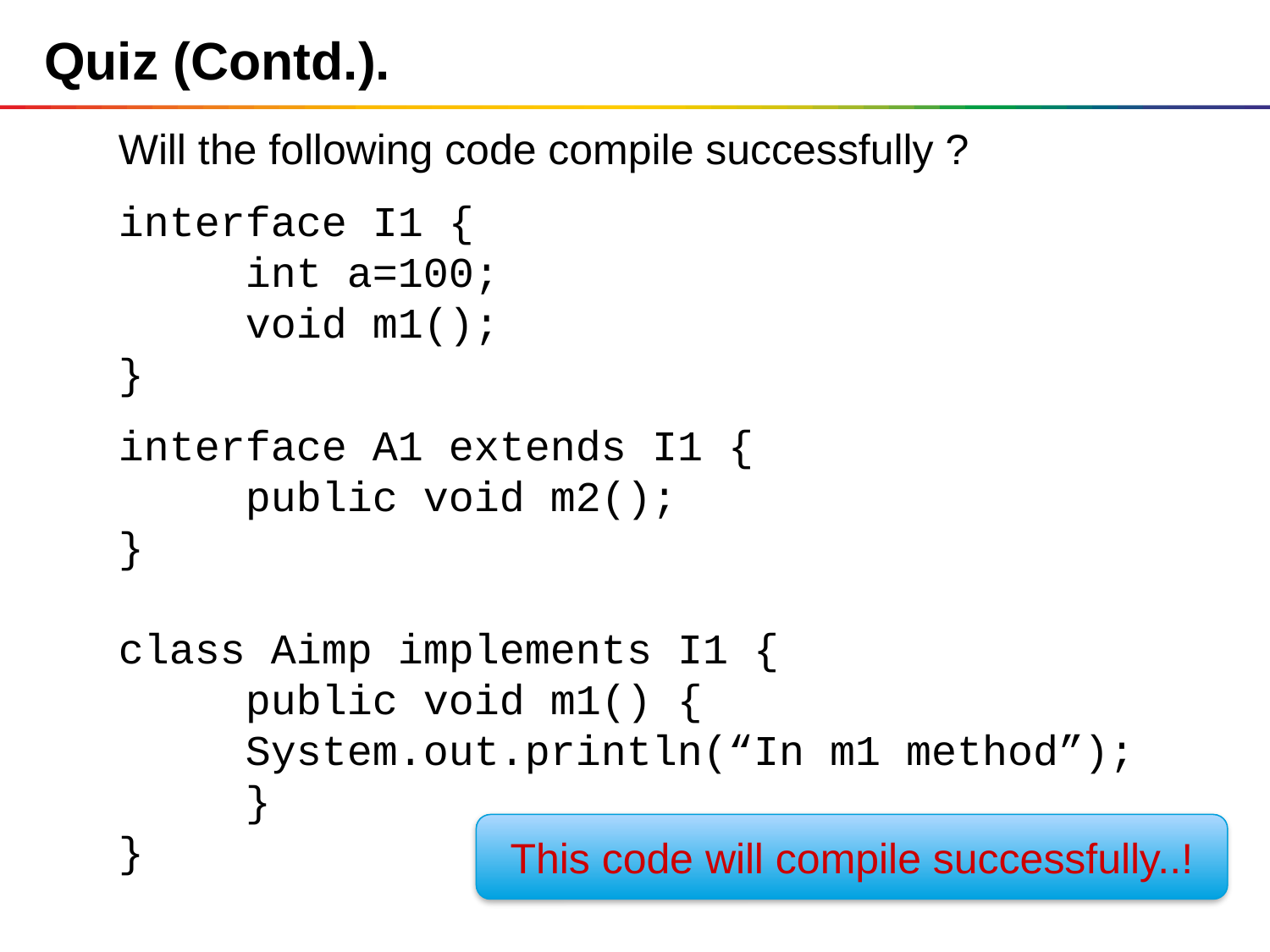

Quiz (Contd.).
Will the following code compile successfully ?

interface I1 {
	int a=100;
	void m1();
}

interface A1 extends I1 {
	public void m2();
}

class Aimp implements I1 {
	public void m1() {
	System.out.println(“In m1 method”);
	}
}

This code will compile successfully..!